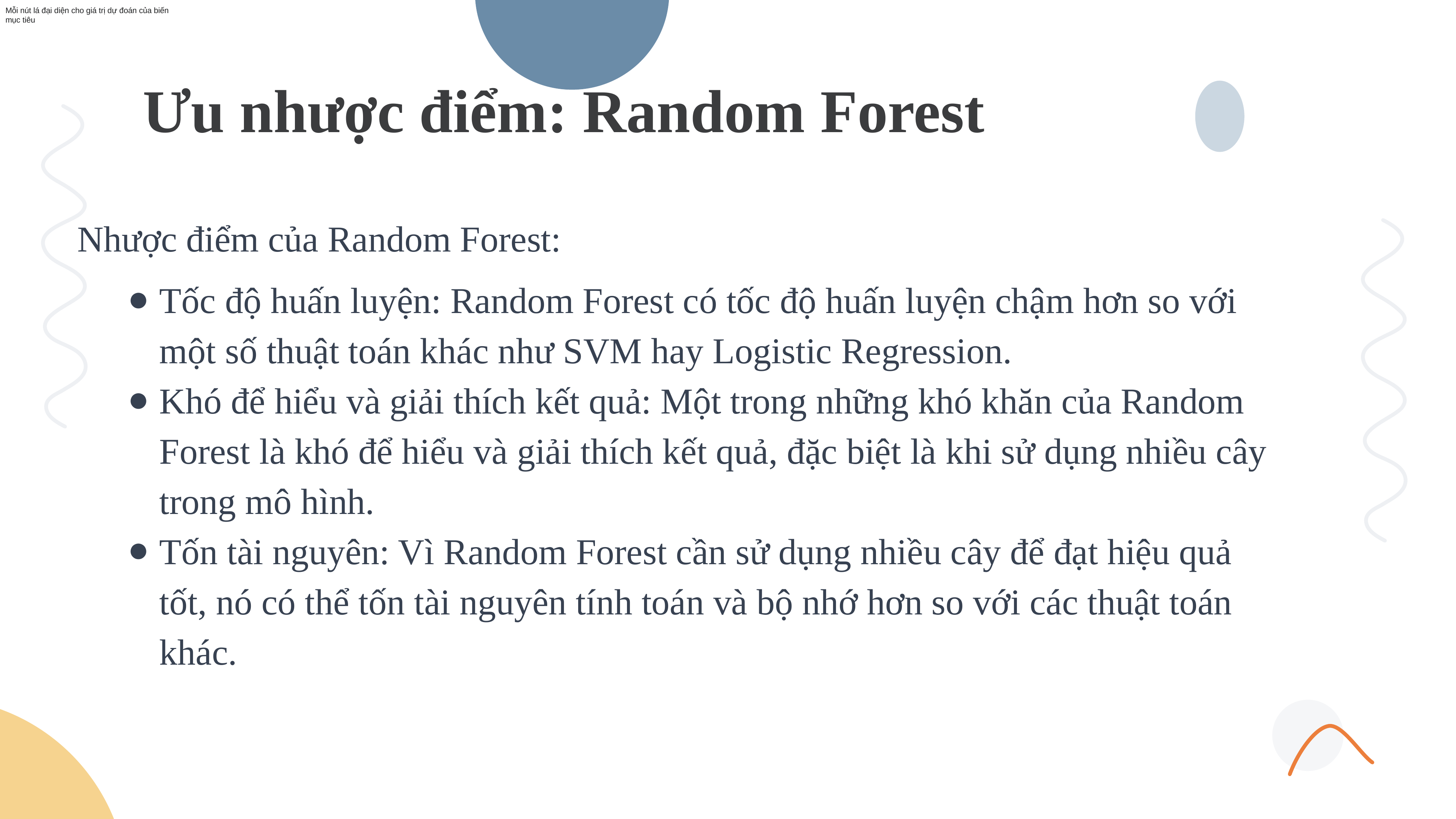

Mỗi nút lá đại diện cho giá trị dự đoán của biến mục tiêu

 Ưu nhược điểm: Random Forest

Nhược điểm của Random Forest:
Tốc độ huấn luyện: Random Forest có tốc độ huấn luyện chậm hơn so với một số thuật toán khác như SVM hay Logistic Regression.
Khó để hiểu và giải thích kết quả: Một trong những khó khăn của Random Forest là khó để hiểu và giải thích kết quả, đặc biệt là khi sử dụng nhiều cây trong mô hình.
Tốn tài nguyên: Vì Random Forest cần sử dụng nhiều cây để đạt hiệu quả tốt, nó có thể tốn tài nguyên tính toán và bộ nhớ hơn so với các thuật toán khác.